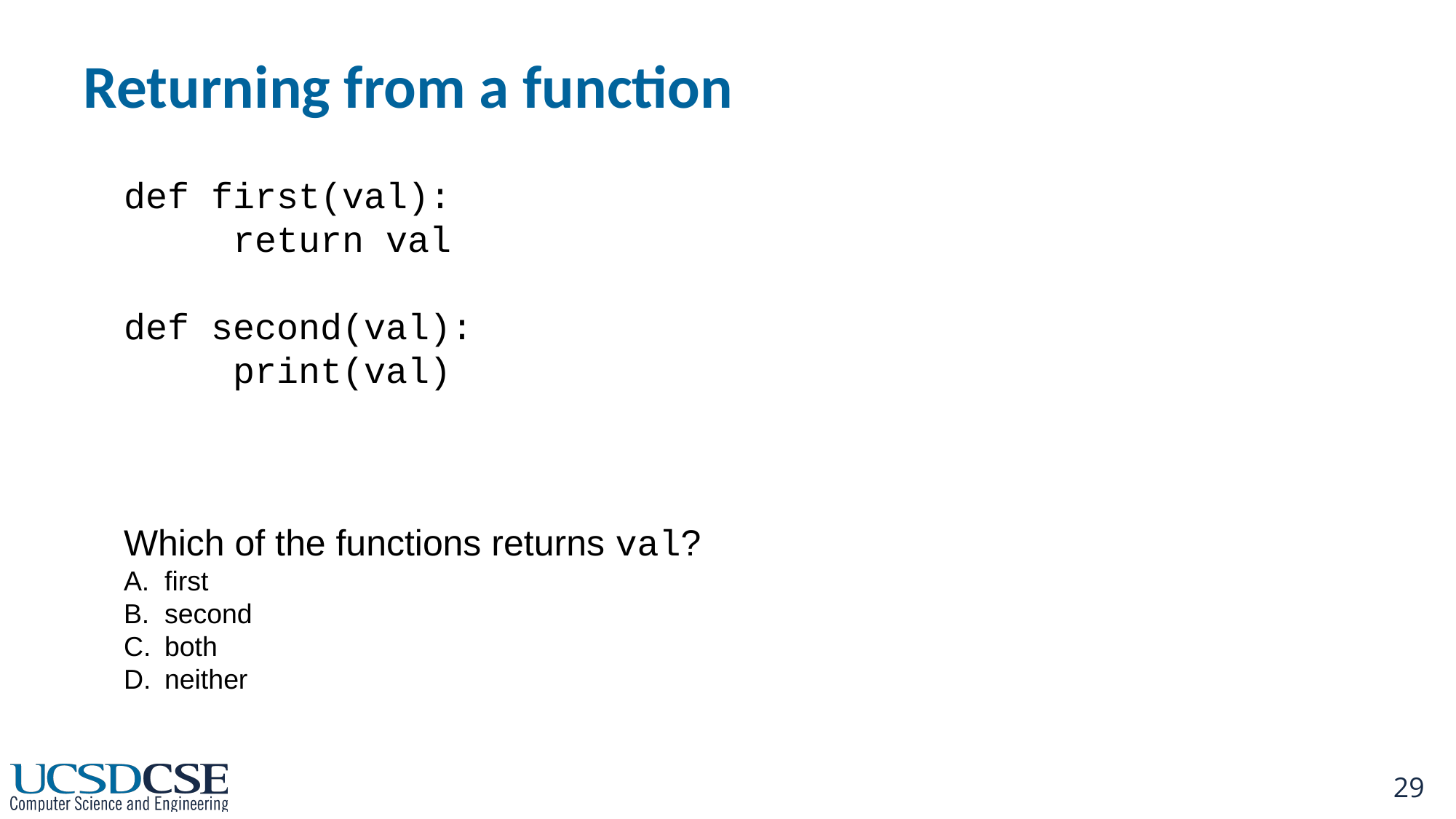

# Returning from a function
def first(val):
	return val

def second(val):
	print(val)
Which of the functions returns val?
first
second
both
neither